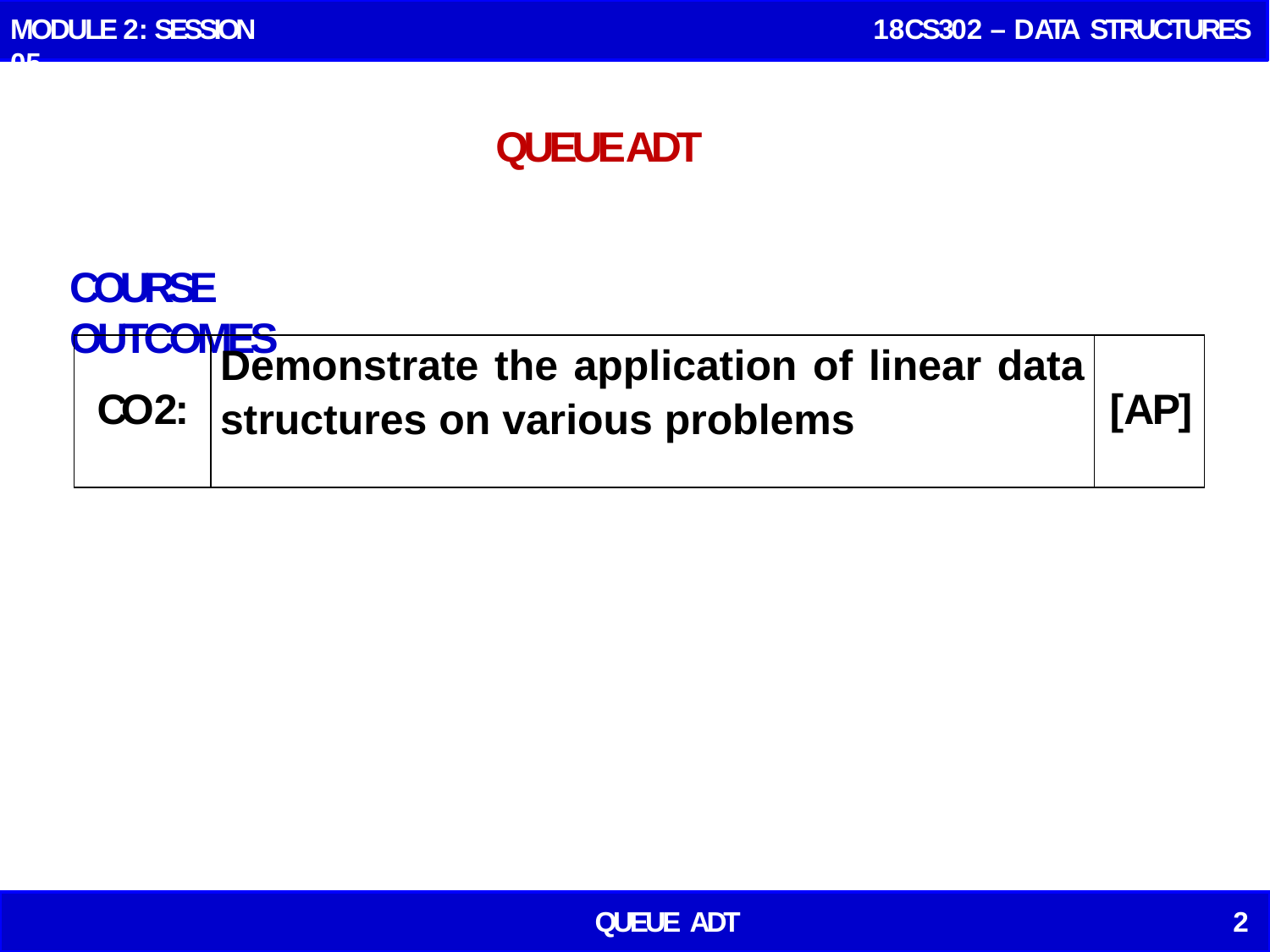

MODULE 2: SESSION 05
                                         18CS302 – DATA   STRUCTURES
# QUEUE ADT
COURSE OUTCOMES
| CO2: | Demonstrate the application of linear data structures on various problems | [AP] |
| --- | --- | --- |

QUEUE   ADT
2